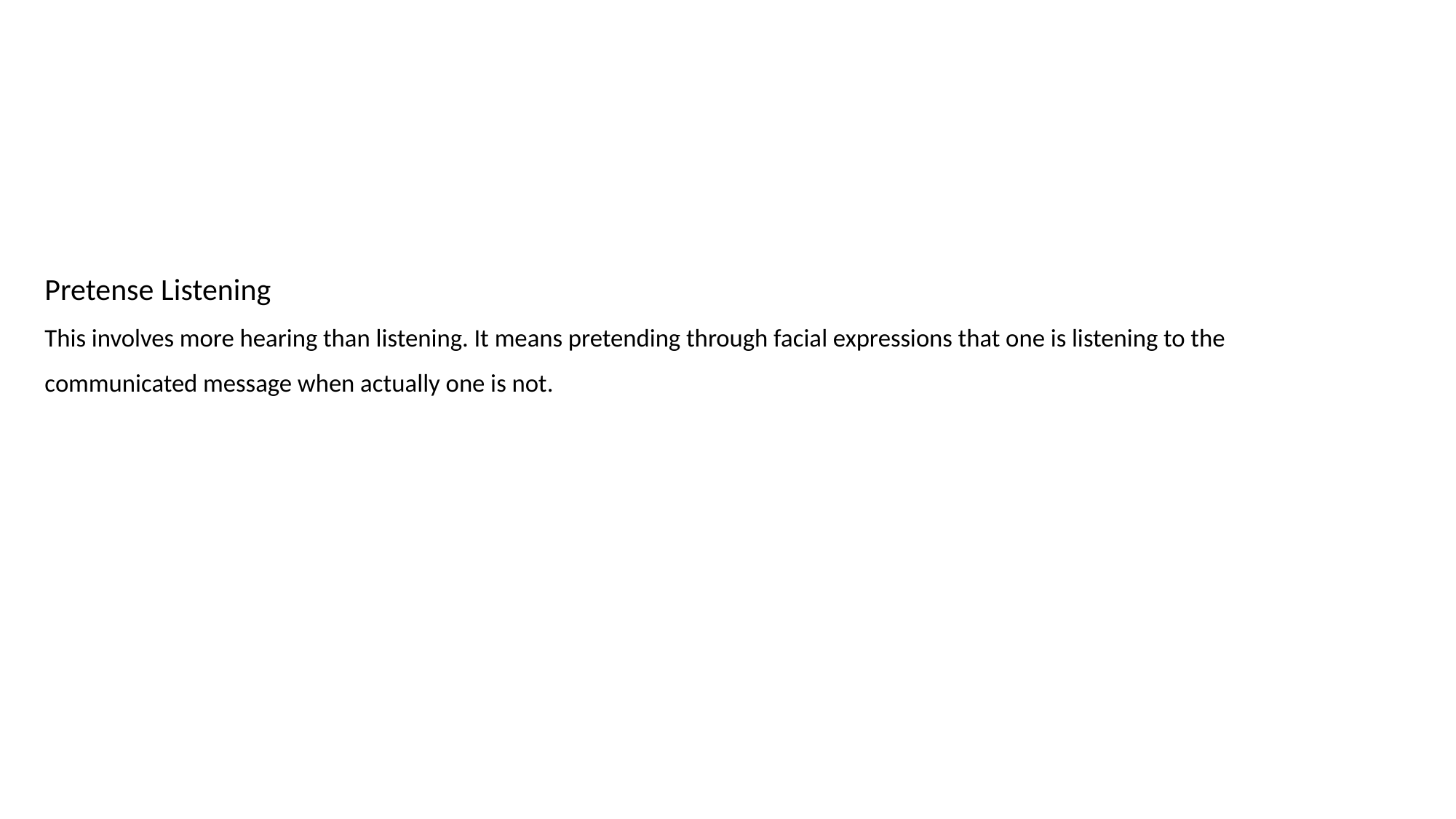

# Pretense Listening This involves more hearing than listening. It means pretending through facial expressions that one is listening to the communicated message when actually one is not.